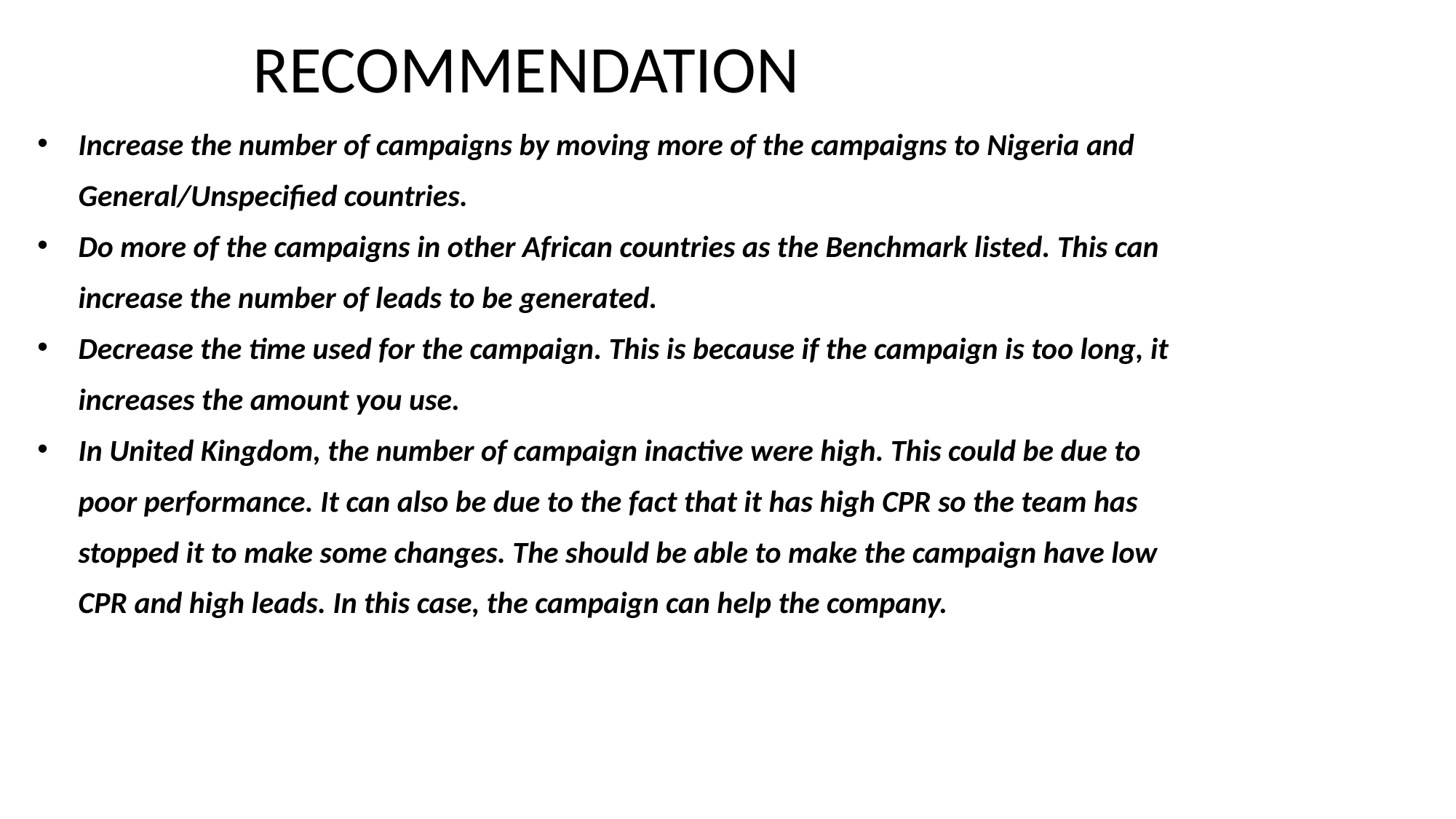

# RECOMMENDATION
Increase the number of campaigns by moving more of the campaigns to Nigeria and General/Unspecified countries.
Do more of the campaigns in other African countries as the Benchmark listed. This can increase the number of leads to be generated.
Decrease the time used for the campaign. This is because if the campaign is too long, it increases the amount you use.
In United Kingdom, the number of campaign inactive were high. This could be due to poor performance. It can also be due to the fact that it has high CPR so the team has stopped it to make some changes. The should be able to make the campaign have low CPR and high leads. In this case, the campaign can help the company.